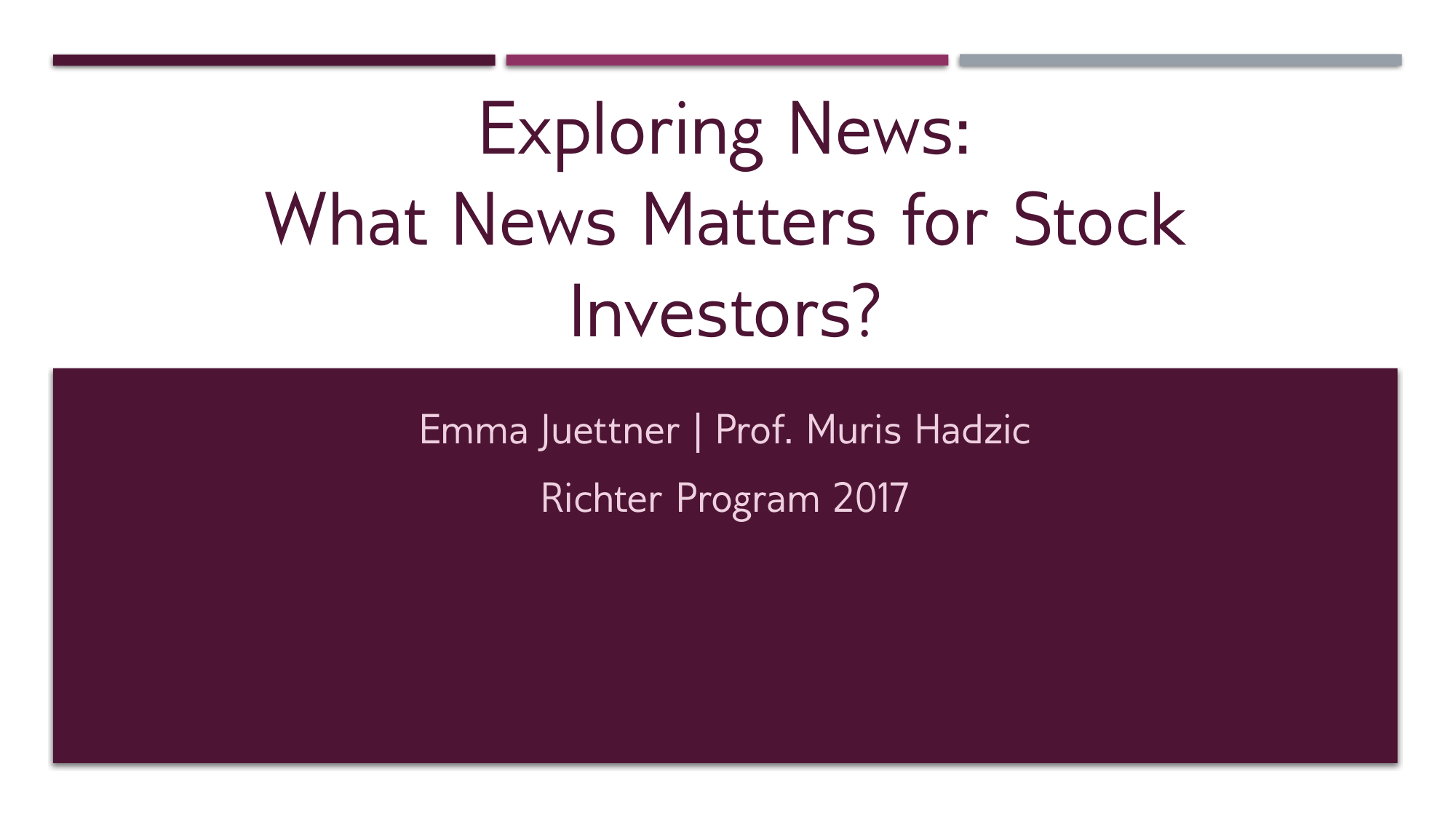

# Exploring News: What News Matters for Stock Investors?
Emma Juettner | Prof. Muris Hadzic
Richter Program 2017